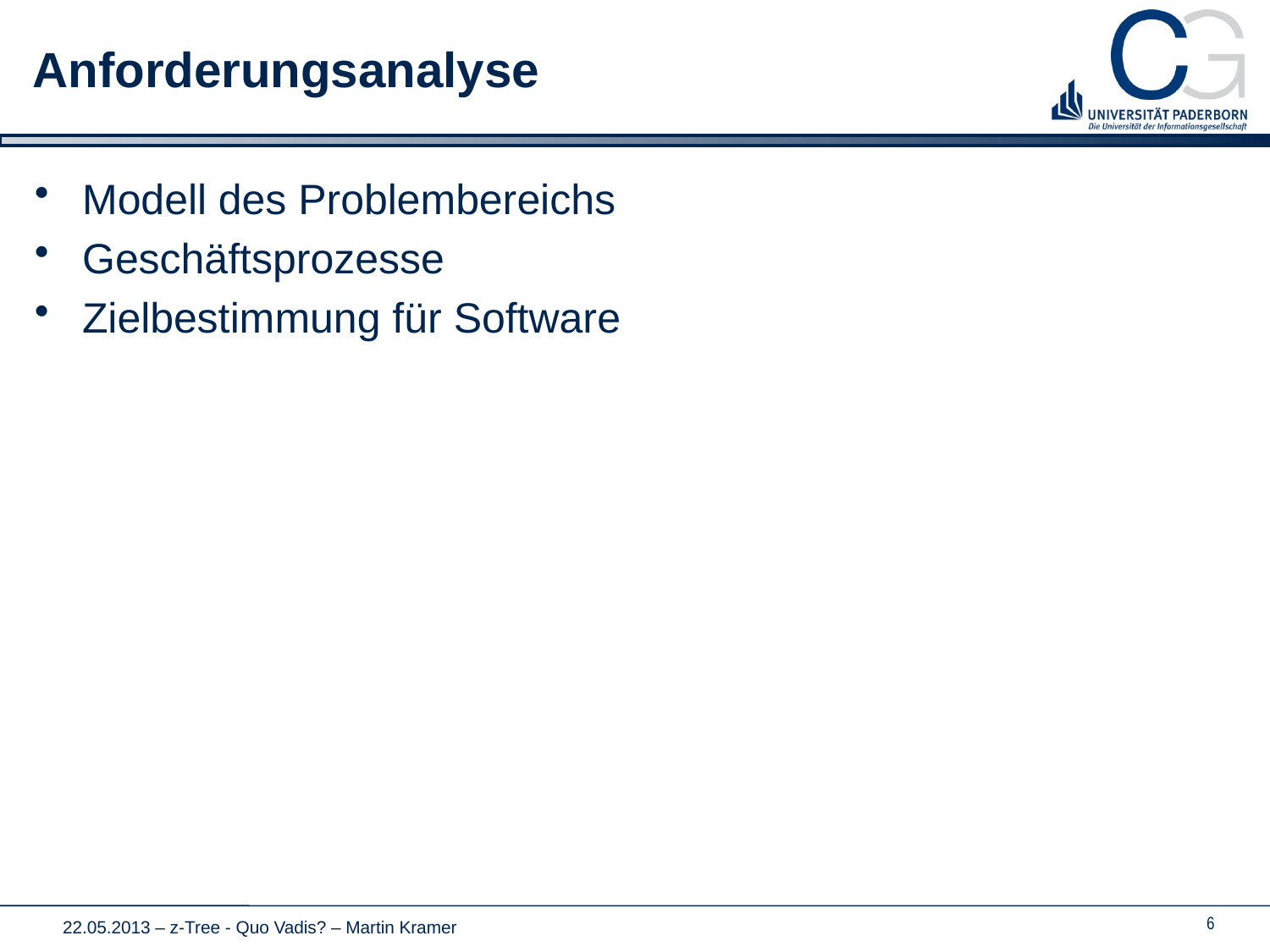

# Anforderungsanalyse
Modell des Problembereichs
Geschäftsprozesse
Zielbestimmung für Software